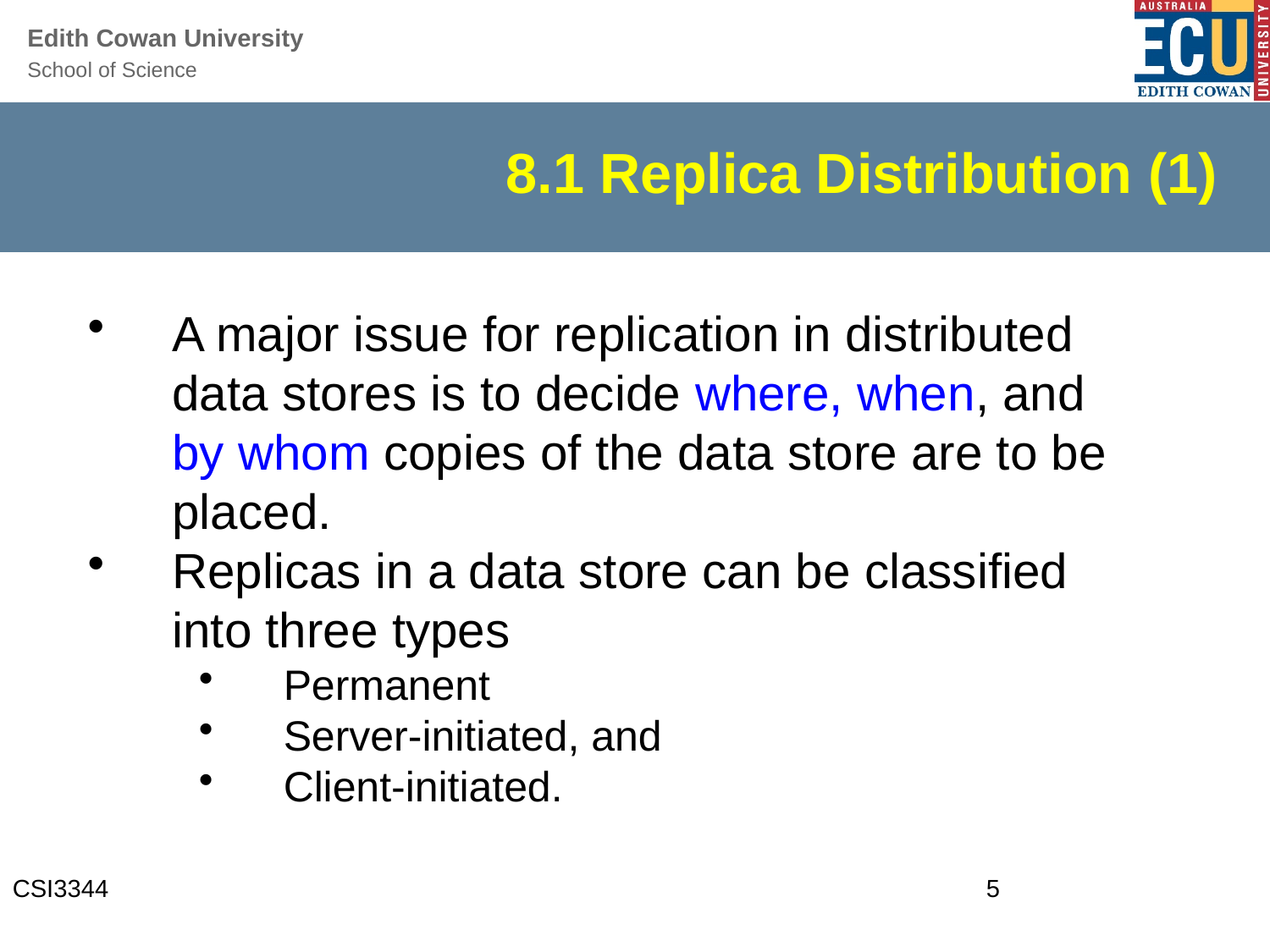

# 8.1 Replica Distribution (1)
A major issue for replication in distributed data stores is to decide where, when, and by whom copies of the data store are to be placed.
Replicas in a data store can be classified into three types
Permanent
Server-initiated, and
Client-initiated.
CSI3344
5